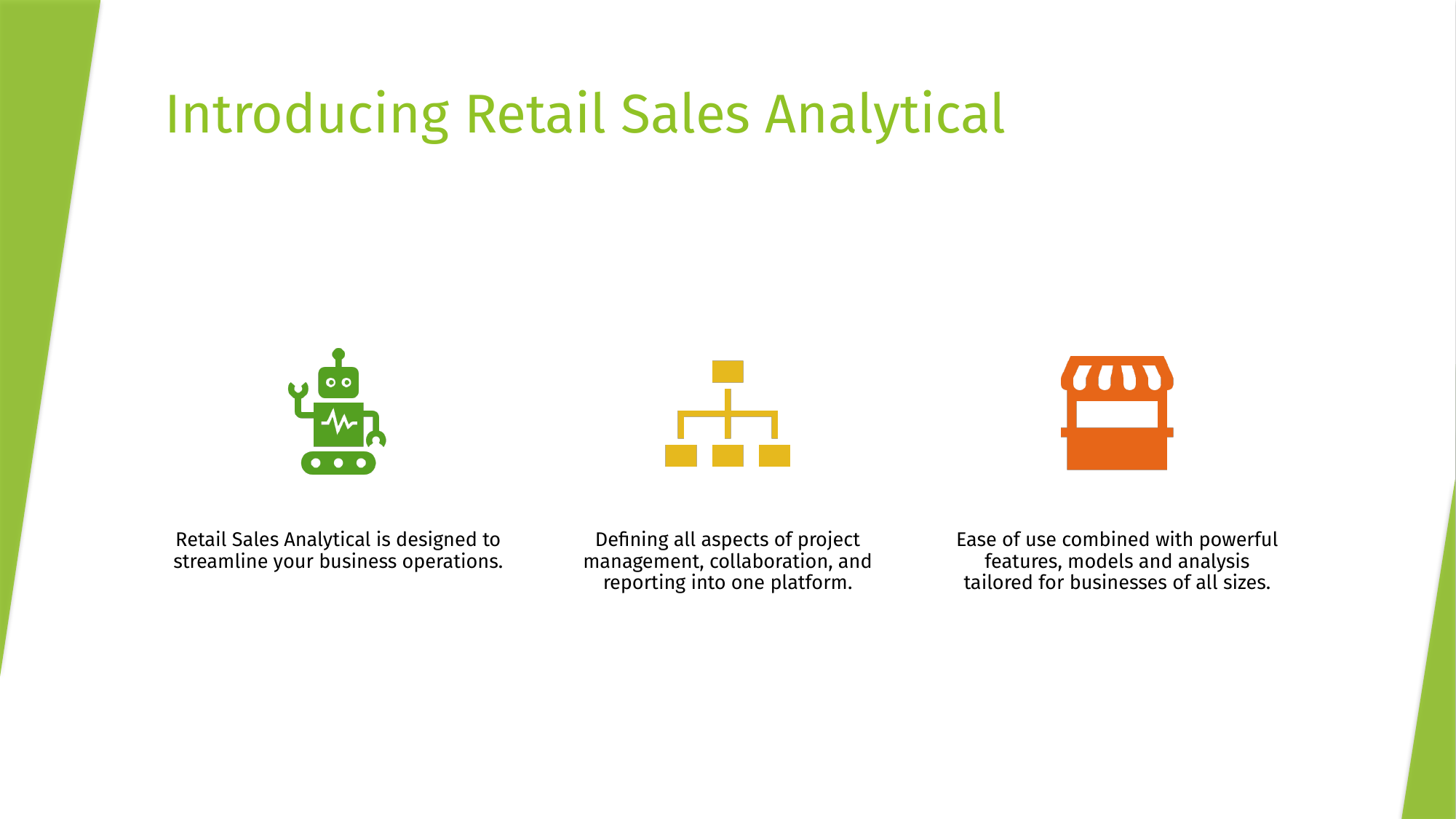

# Introducing Retail Sales Analytical
Retail Sales Analytical is designed to streamline your business operations.
Defining all aspects of project management, collaboration, and reporting into one platform.
Ease of use combined with powerful features, models and analysis tailored for businesses of all sizes.